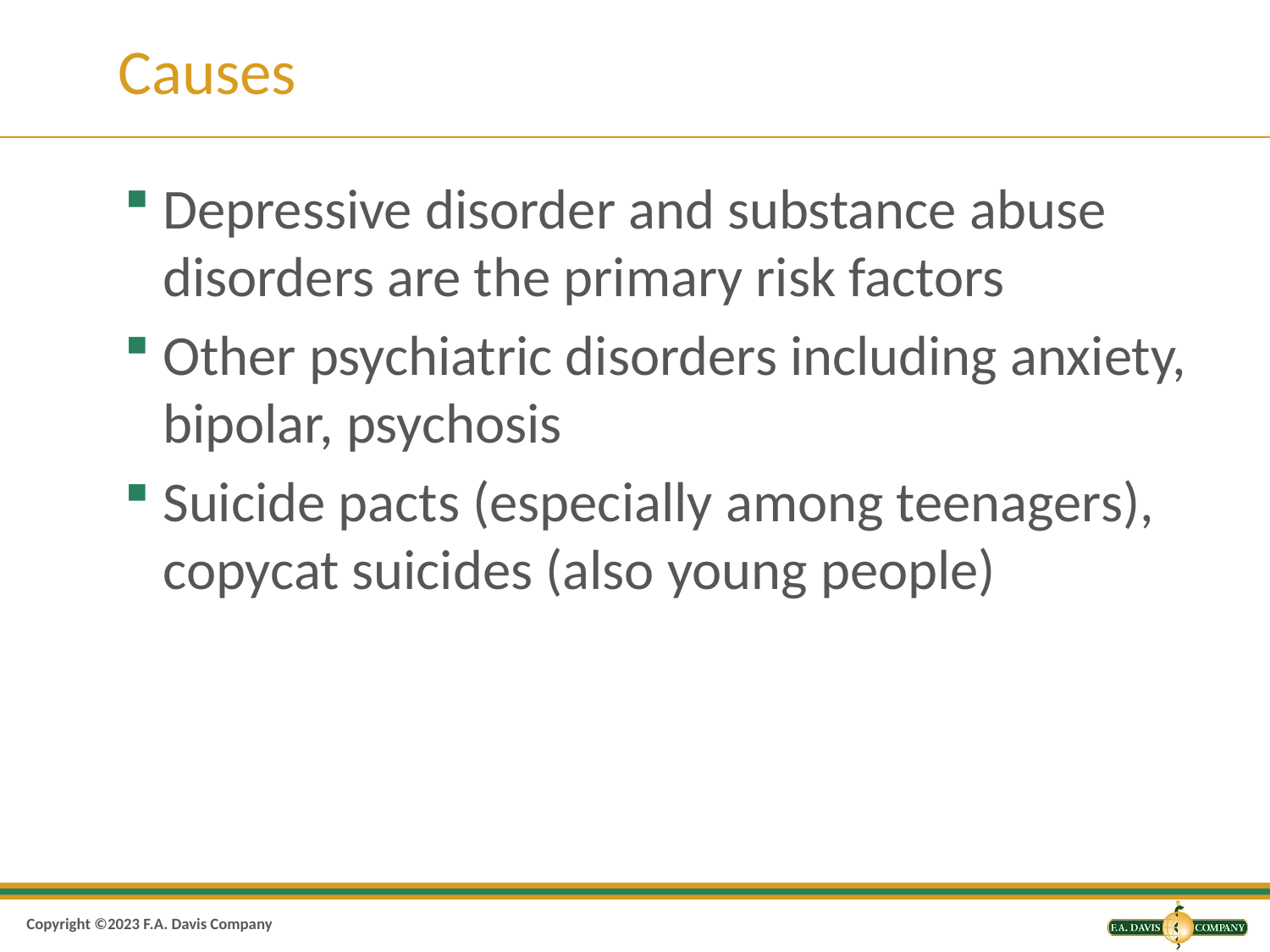

# Causes
Depressive disorder and substance abuse disorders are the primary risk factors
Other psychiatric disorders including anxiety, bipolar, psychosis
Suicide pacts (especially among teenagers), copycat suicides (also young people)